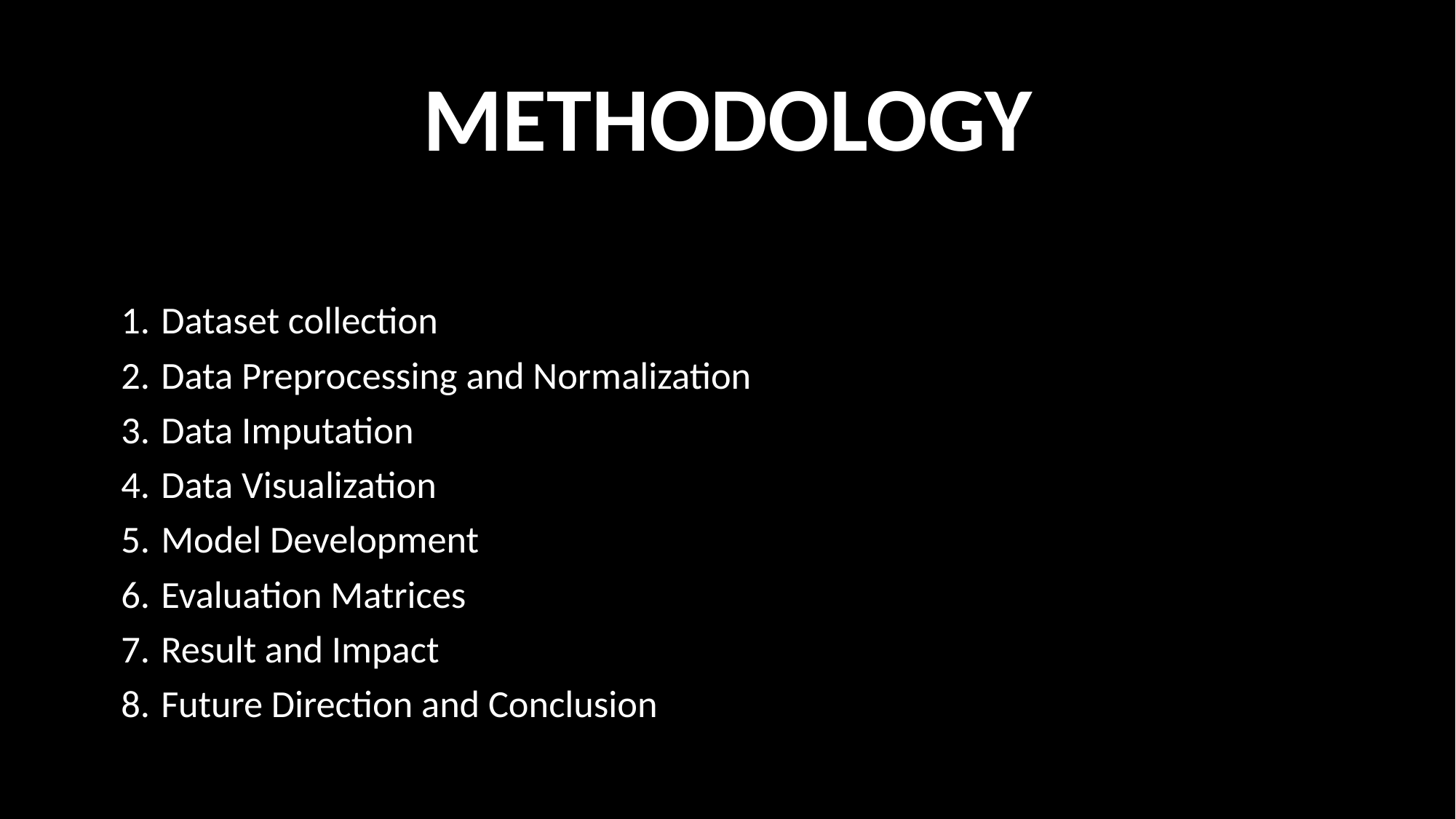

# METHODOLOGY

Dataset collection
Data Preprocessing and Normalization
Data Imputation
Data Visualization
Model Development
Evaluation Matrices
Result and Impact
Future Direction and Conclusion